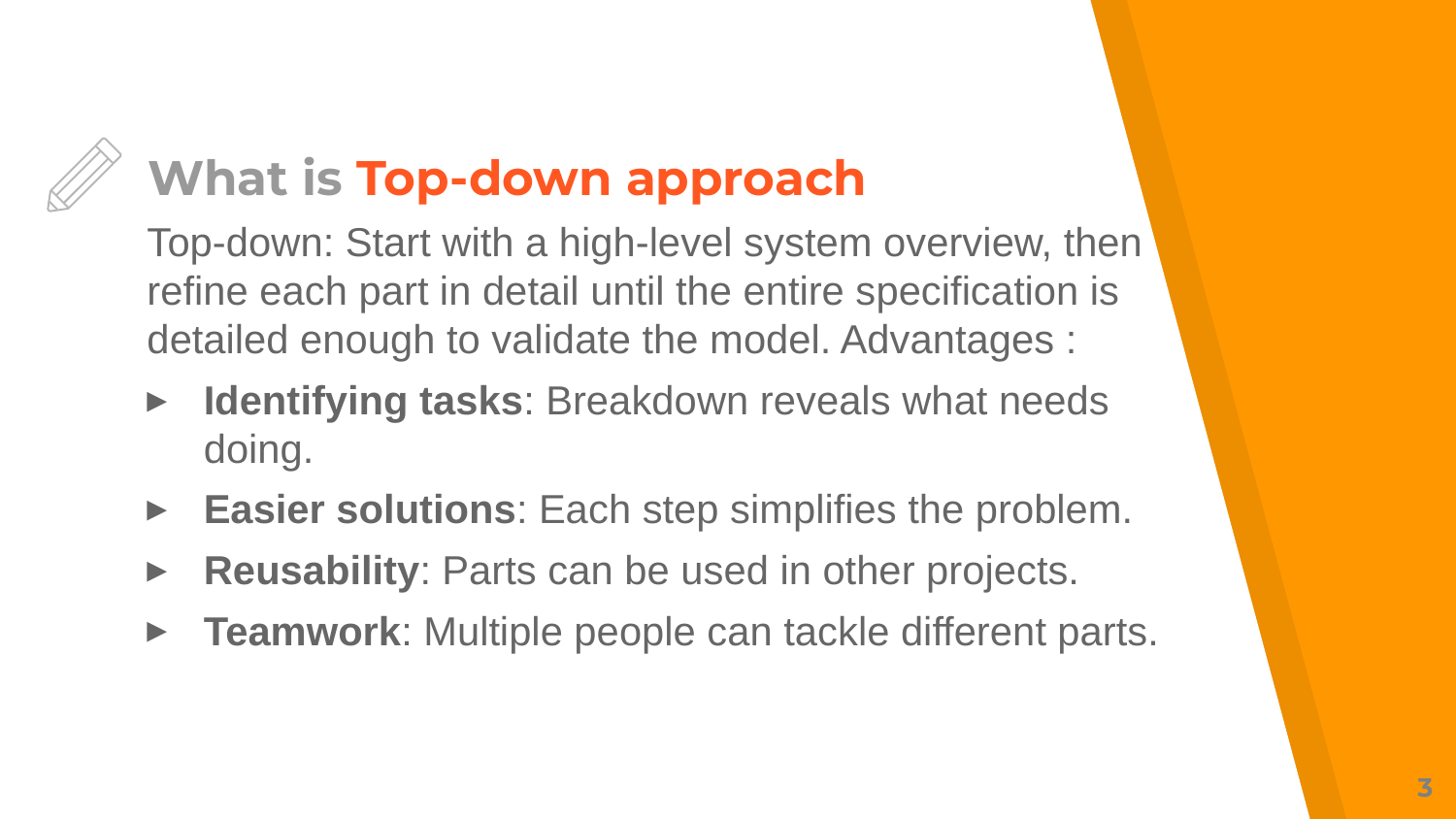

# What is Top-down approach
Top-down: Start with a high-level system overview, then refine each part in detail until the entire specification is detailed enough to validate the model. Advantages :
Identifying tasks: Breakdown reveals what needs doing.
Easier solutions: Each step simplifies the problem.
Reusability: Parts can be used in other projects.
Teamwork: Multiple people can tackle different parts.
3